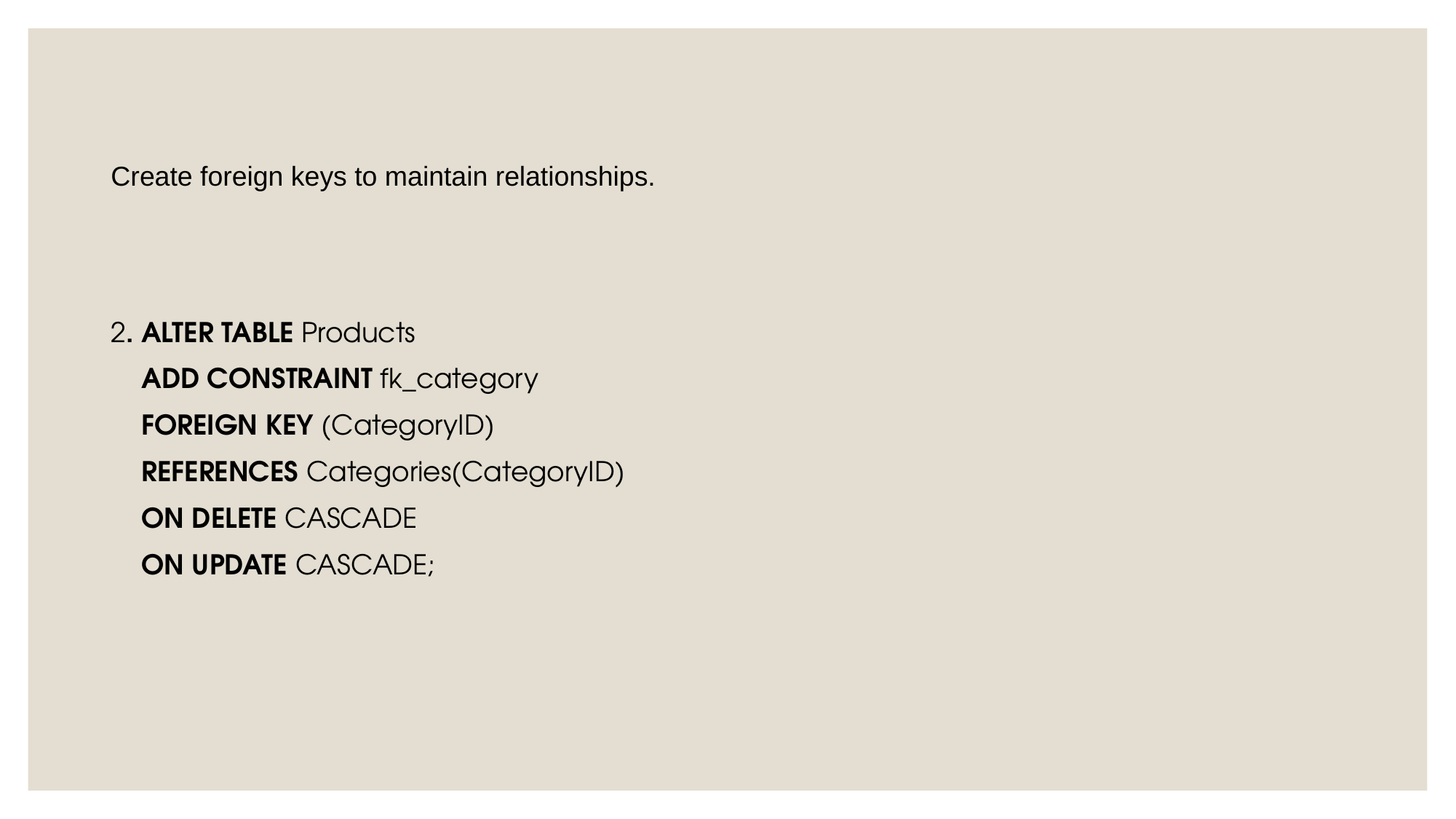

Create foreign keys to maintain relationships.
2. ALTER TABLE Products
    ADD CONSTRAINT fk_category
    FOREIGN KEY (CategoryID)
    REFERENCES Categories(CategoryID)
    ON DELETE CASCADE
    ON UPDATE CASCADE;